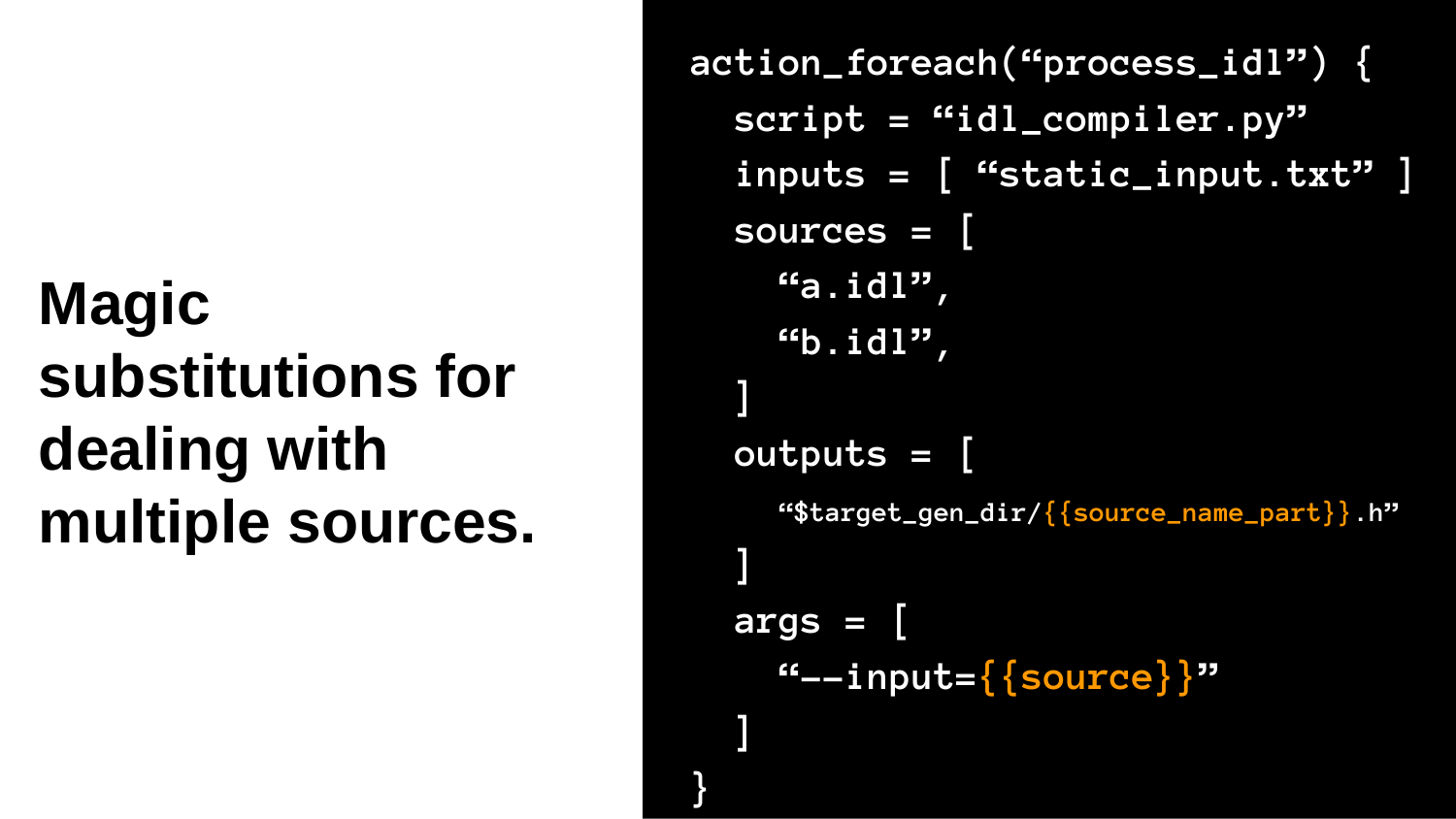

# Magic substitutions for dealing with multiple sources.
action_foreach(“process_idl”) {
  script = “idl_compiler.py”
  inputs = [ “static_input.txt” ]
  sources = [
    “a.idl”,
    “b.idl”,
  ]
  outputs = [
    “$target_gen_dir/{{source_name_part}}.h”
  ]
  args = [
    “--input={{source}}”
  ]
}